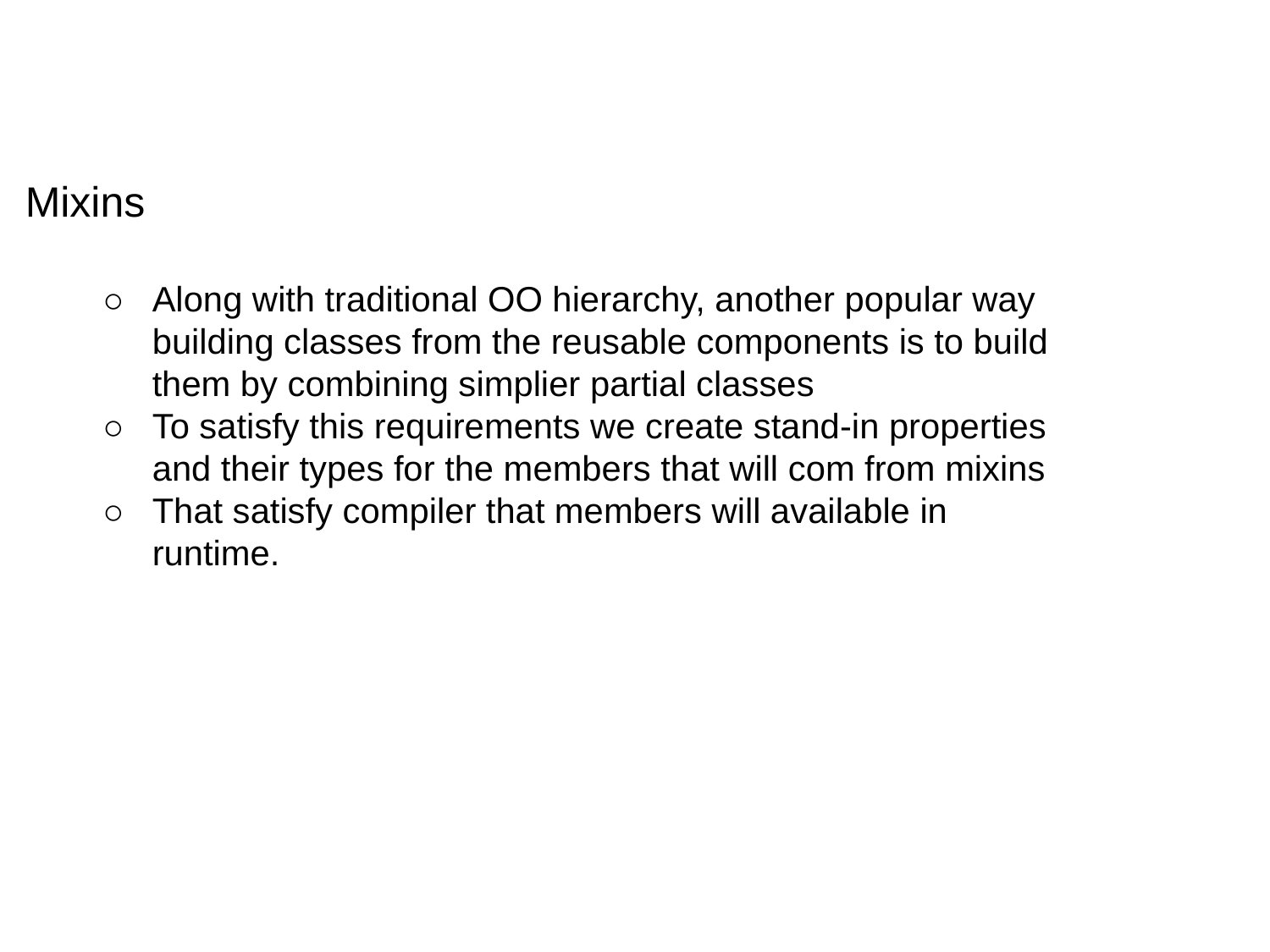

Mixins

Along with traditional OO hierarchy, another popular way building classes from the reusable components is to build them by combining simplier partial classes
To satisfy this requirements we create stand-in properties and their types for the members that will com from mixins
That satisfy compiler that members will available in runtime.